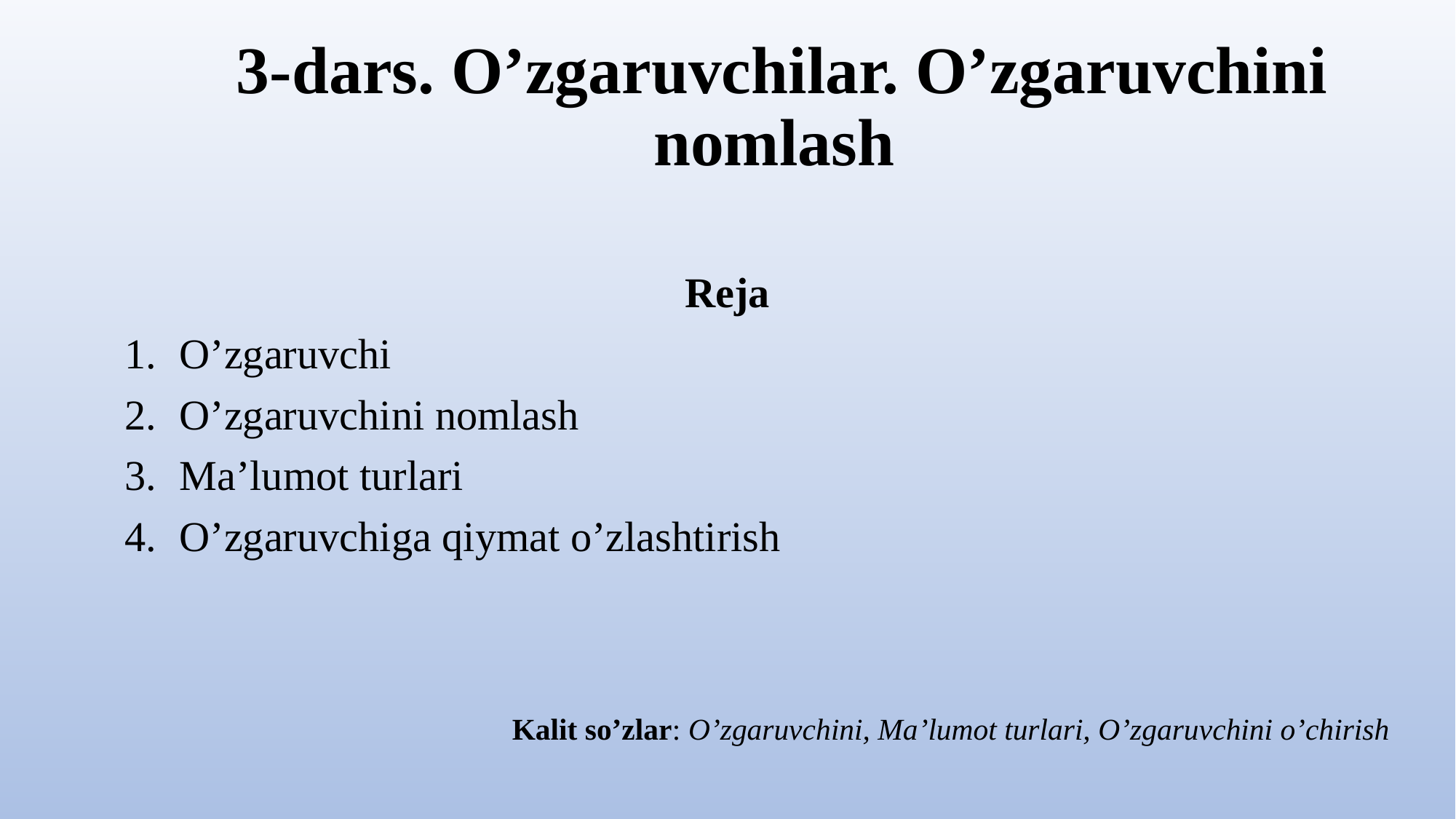

3-dars. O’zgaruvchilar. O’zgaruvchini nomlash

Reja
O’zgaruvchi
O’zgaruvchini nomlash
Ma’lumot turlari
O’zgaruvchiga qiymat o’zlashtirish
Kalit so’zlar: O’zgaruvchini, Ma’lumot turlari, O’zgaruvchini o’chirish